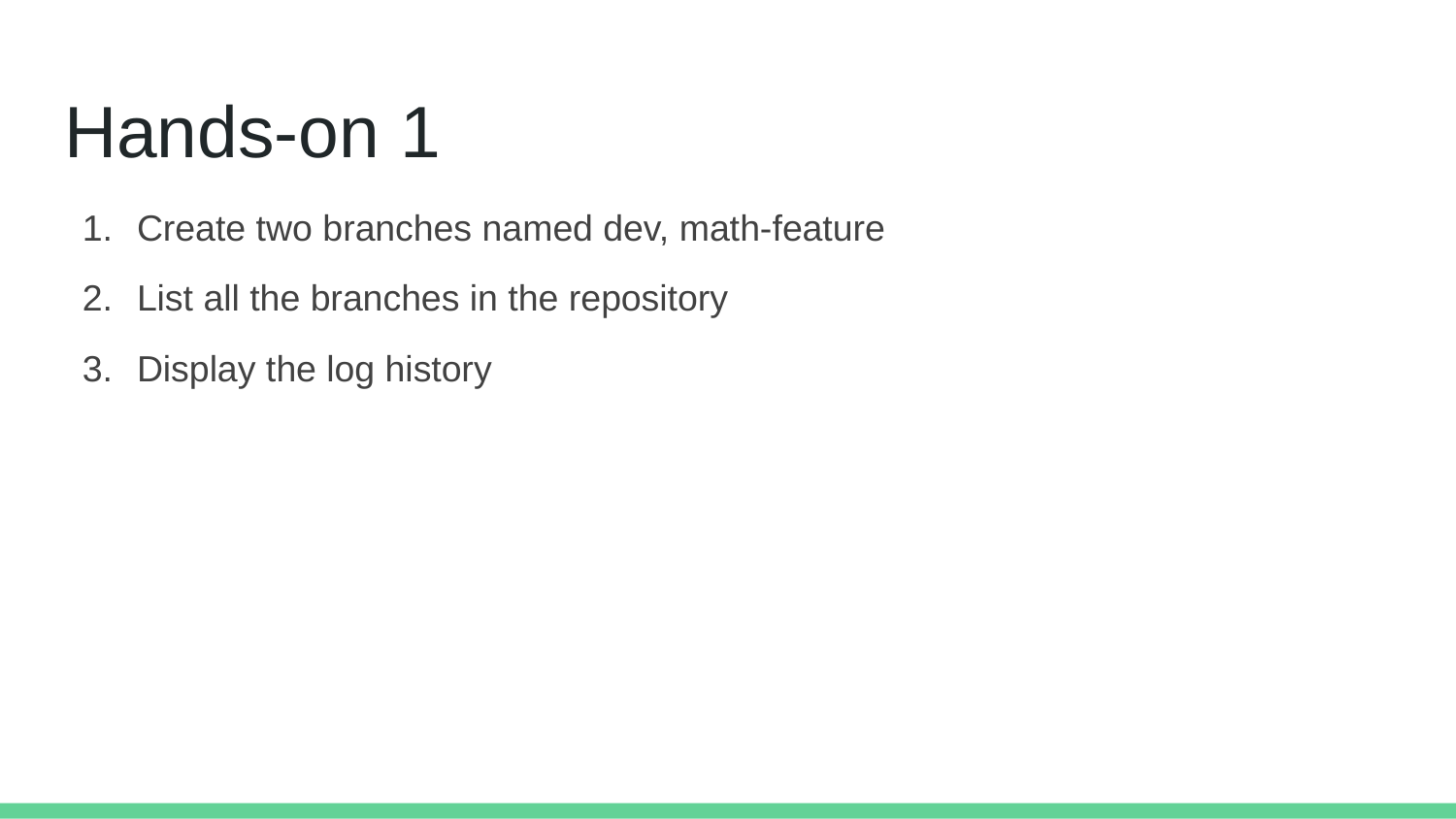

# Hands-on 1

Create two branches named dev, math-feature
List all the branches in the repository
Display the log history